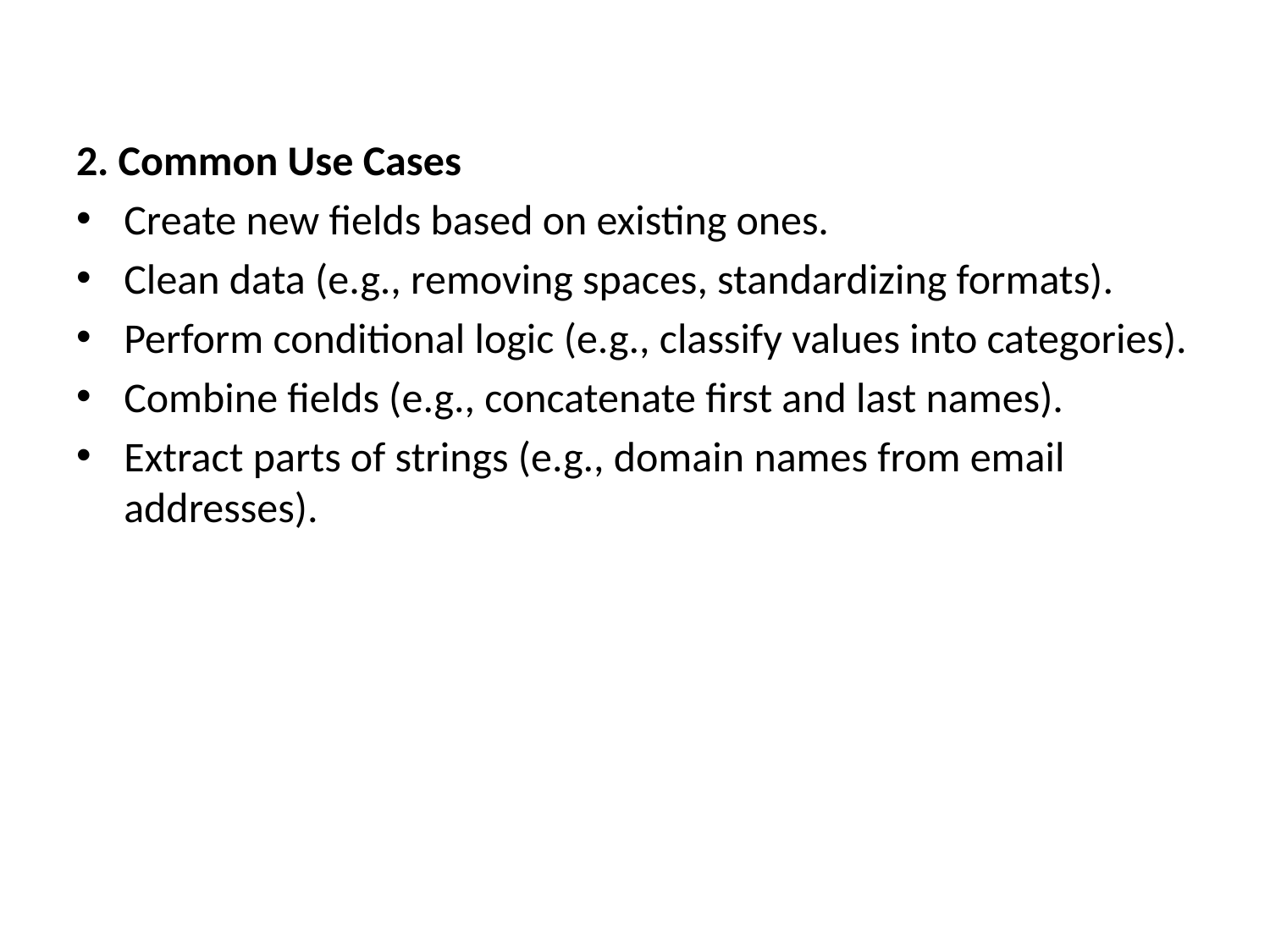

2. Common Use Cases
Create new fields based on existing ones.
Clean data (e.g., removing spaces, standardizing formats).
Perform conditional logic (e.g., classify values into categories).
Combine fields (e.g., concatenate first and last names).
Extract parts of strings (e.g., domain names from email addresses).